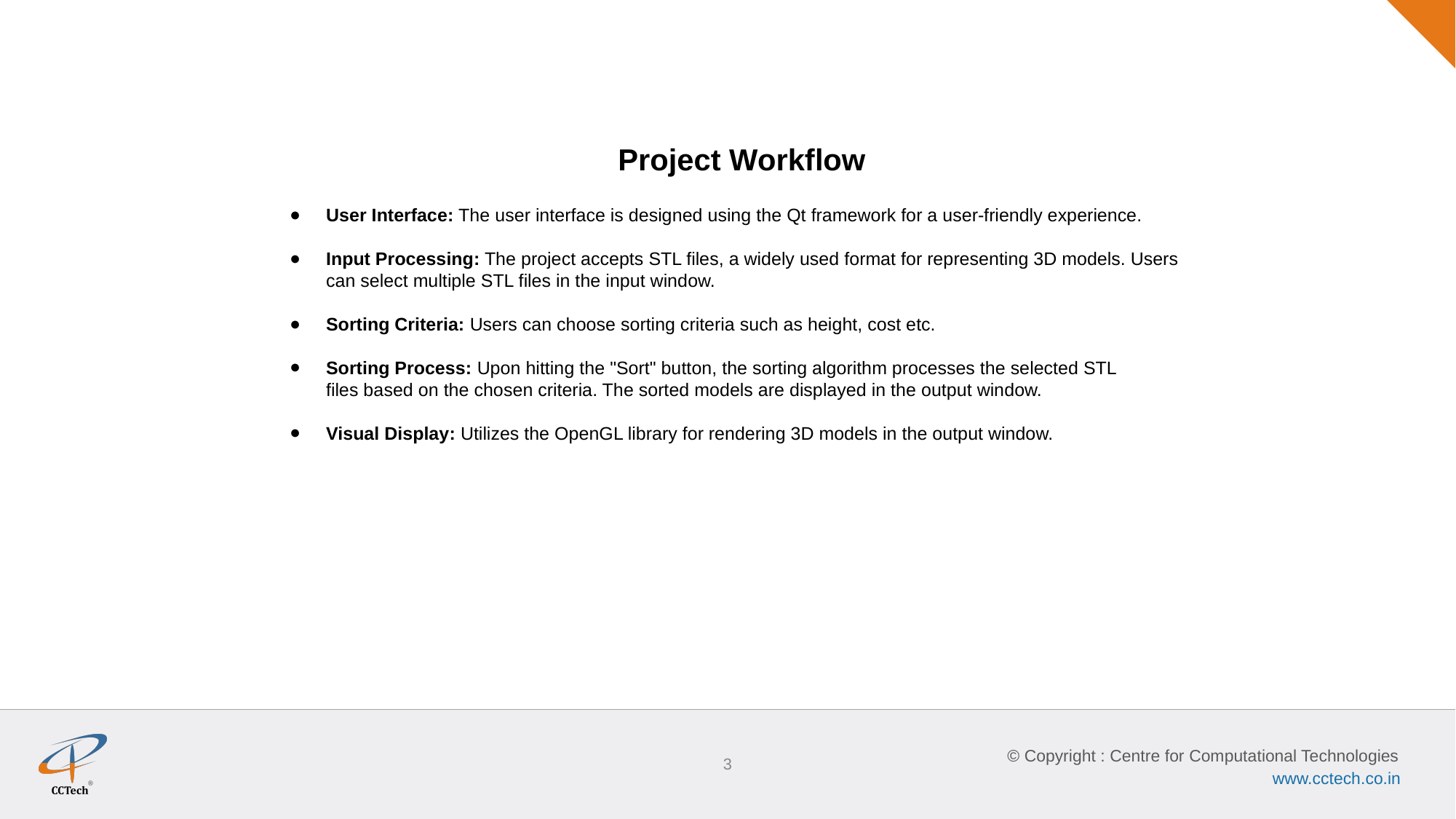

Project Workflow

User Interface: The user interface is designed using the Qt framework for a user-friendly experience.

Input Processing: The project accepts STL files, a widely used format for representing 3D models. Users can select multiple STL files in the input window.

Sorting Criteria: Users can choose sorting criteria such as height, cost etc.

Sorting Process: Upon hitting the "Sort" button, the sorting algorithm processes the selected STL
files based on the chosen criteria. The sorted models are displayed in the output window.

Visual Display: Utilizes the OpenGL library for rendering 3D models in the output window.

3